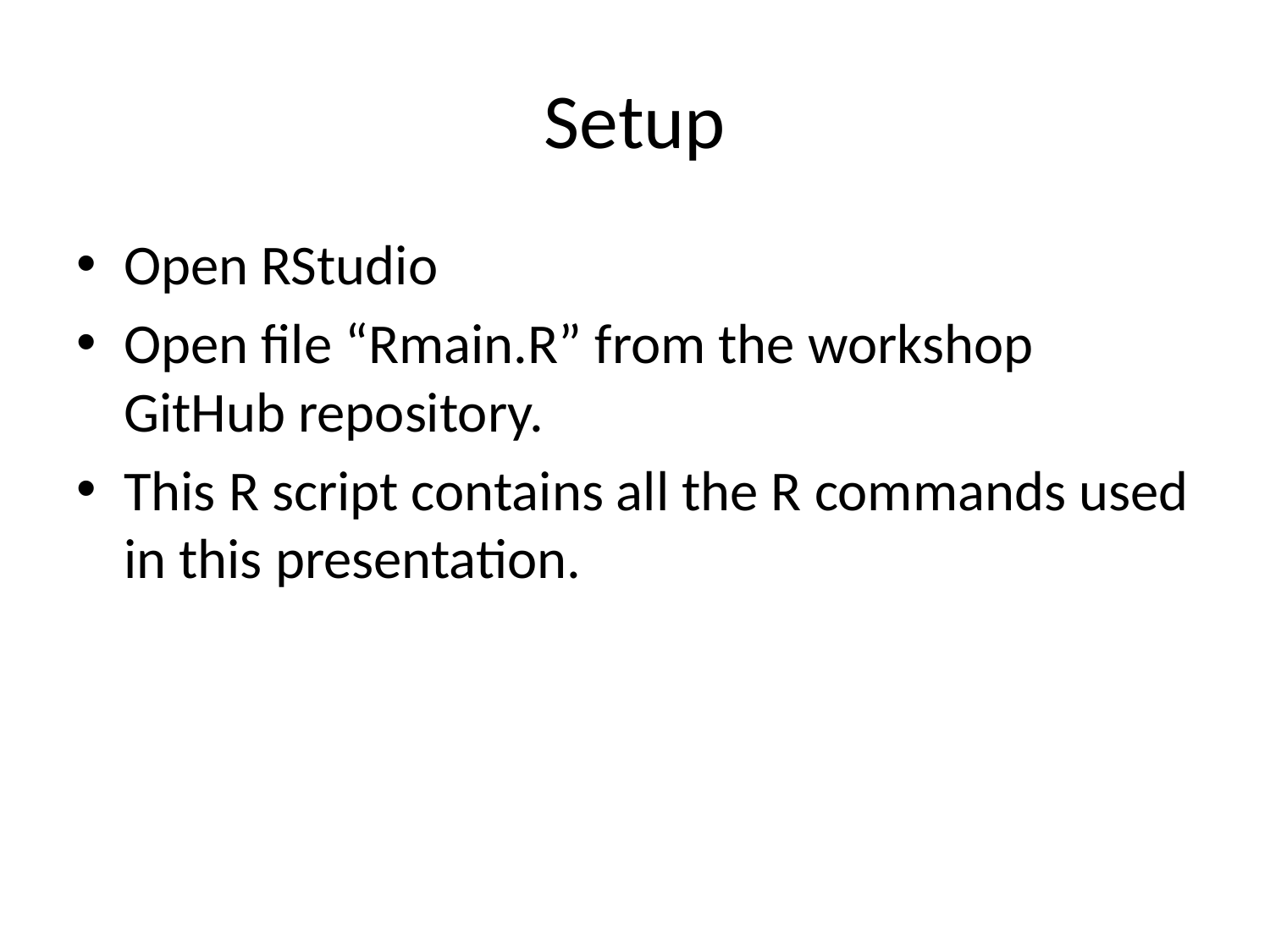

# Setup
Open RStudio
Open file “Rmain.R” from the workshop GitHub repository.
This R script contains all the R commands used in this presentation.